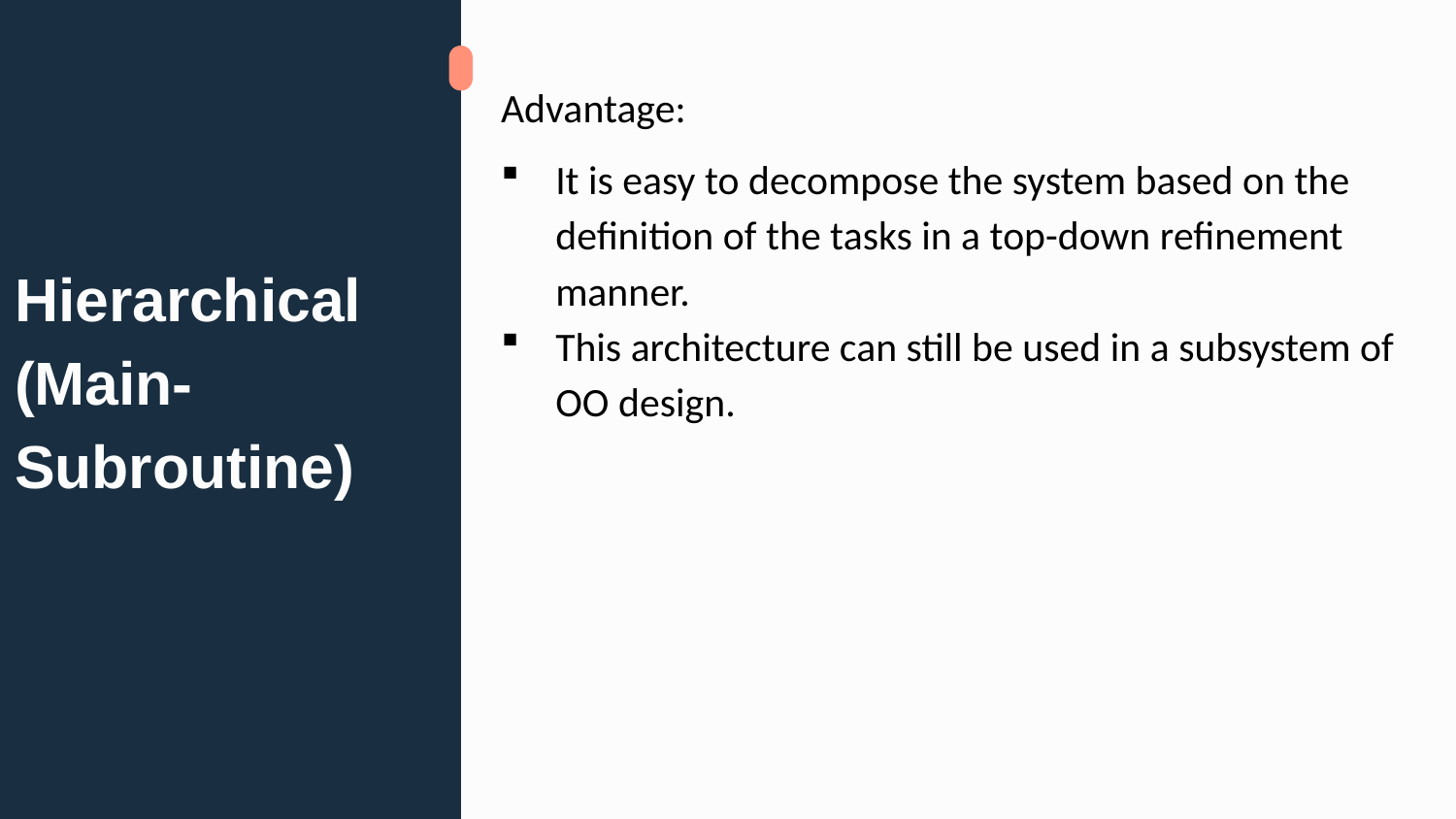

Advantage:
It is easy to decompose the system based on the definition of the tasks in a top-down refinement manner.
This architecture can still be used in a subsystem of OO design.
# Hierarchical (Main-Subroutine)